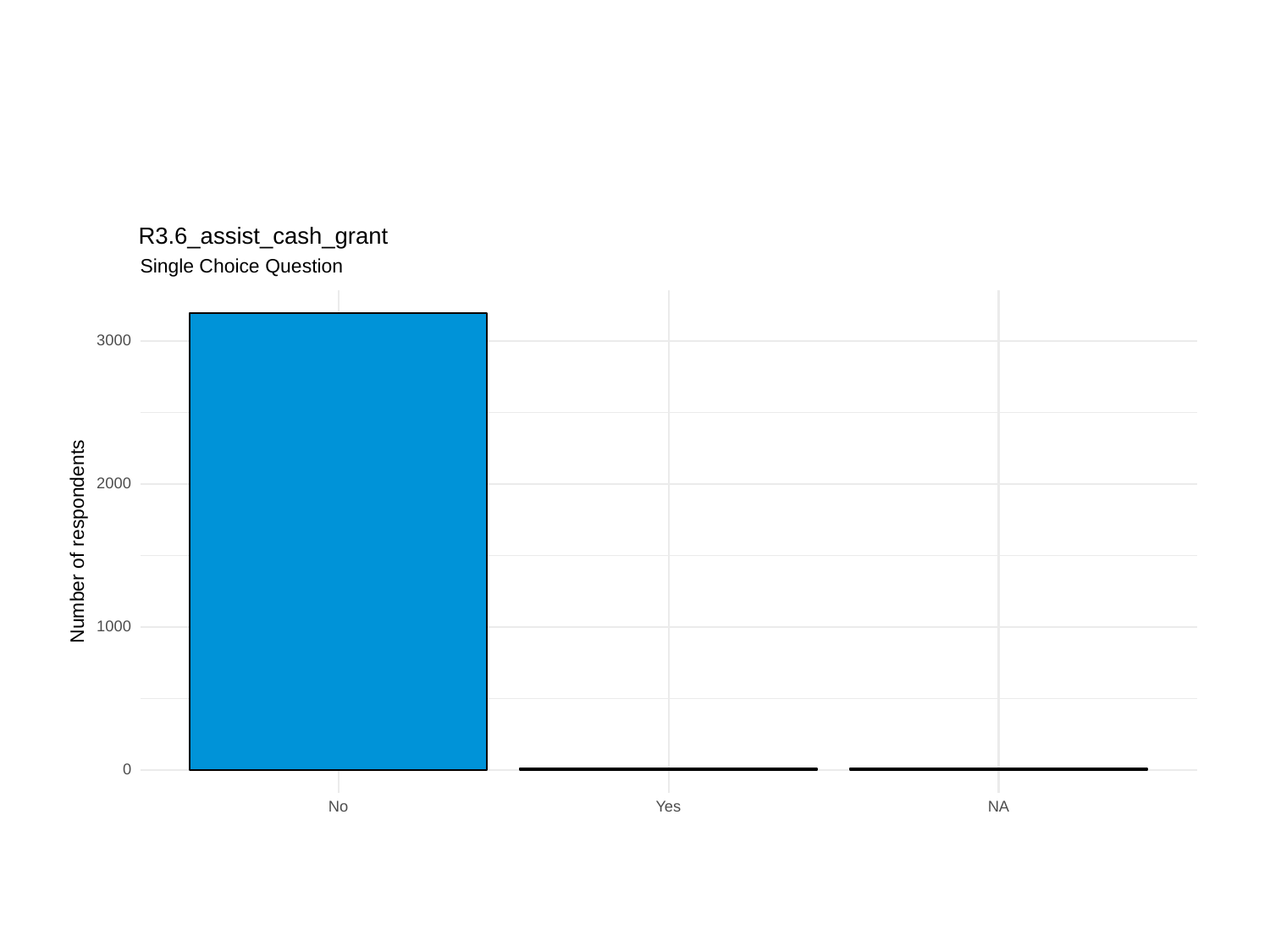

R3.6_assist_cash_grant
Single Choice Question

3000

2000

Number of respondents

1000

0

No
Yes
NA